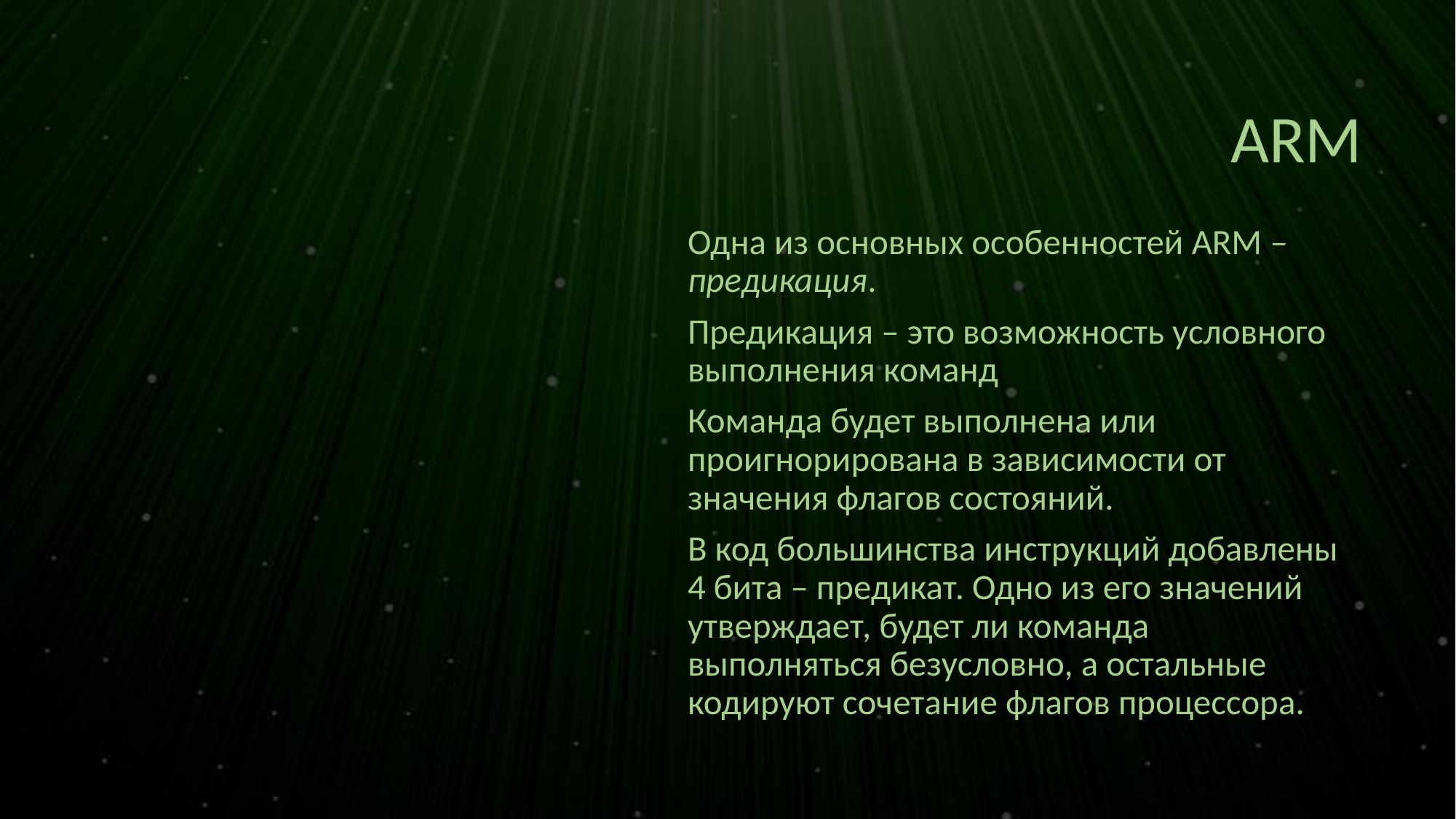

#
ARM
Одна из основных особенностей ARM – предикация.
Предикация – это возможность условного выполнения команд
Команда будет выполнена или проигнорирована в зависимости от значения флагов состояний.
В код большинства инструкций добавлены 4 бита – предикат. Одно из его значений утверждает, будет ли команда выполняться безусловно, а остальные кодируют сочетание флагов процессора.